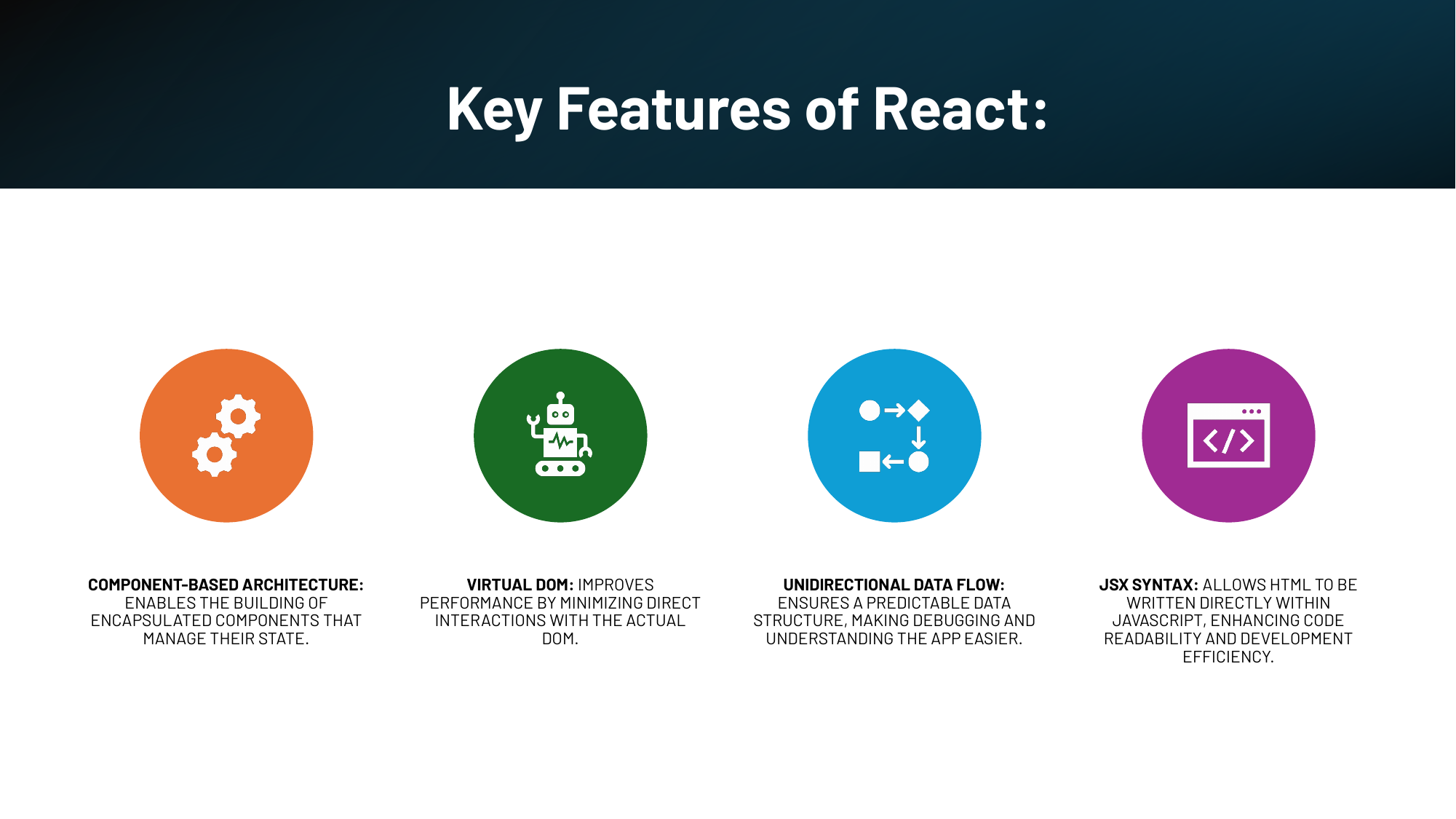

Key Features of React:

Component-Based Architecture: Enables the building of encapsulated components that manage their state.
Virtual DOM: Improves performance by minimizing direct interactions with the actual DOM.
Unidirectional Data Flow: Ensures a predictable data structure, making debugging and understanding the app easier.
JSX Syntax: Allows HTML to be written directly within JavaScript, enhancing code readability and development efficiency.